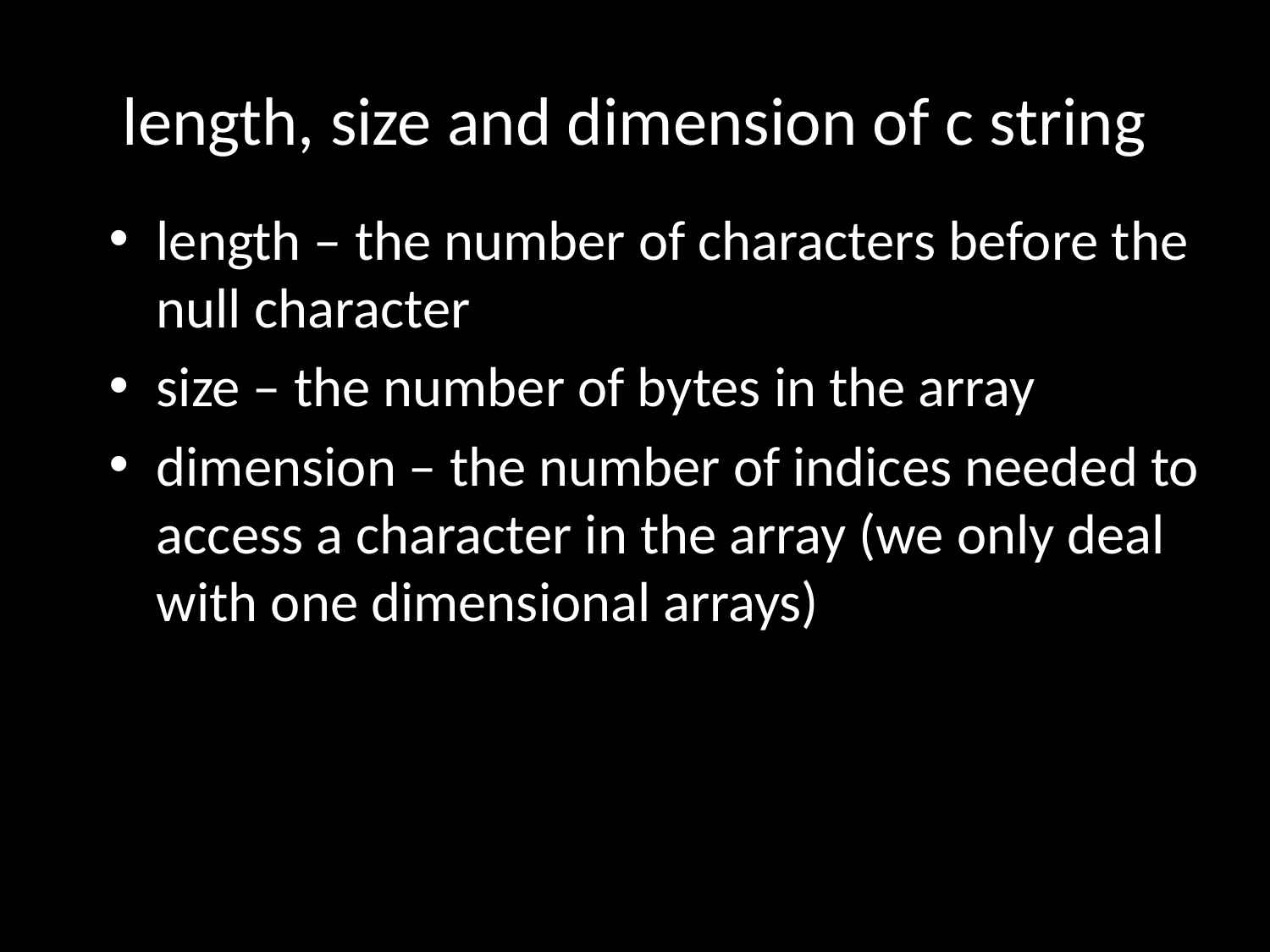

# length, size and dimension of c string

length – the number of characters before the null character
size – the number of bytes in the array
dimension – the number of indices needed to access a character in the array (we only deal with one dimensional arrays)